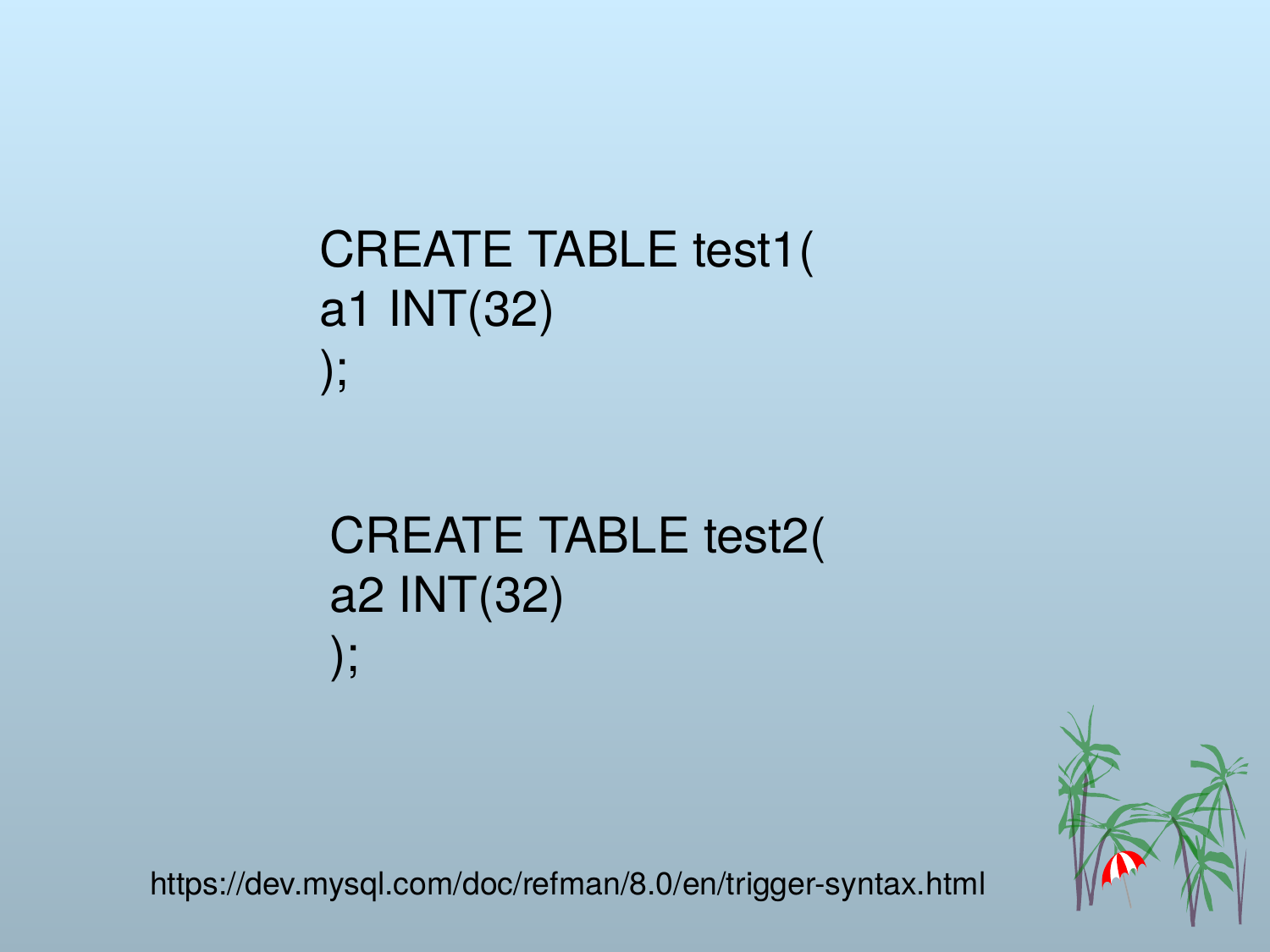

CREATE TABLE test1(
a1 INT(32)
);
CREATE TABLE test2(
a2 INT(32)
);
https://dev.mysql.com/doc/refman/8.0/en/trigger-syntax.html